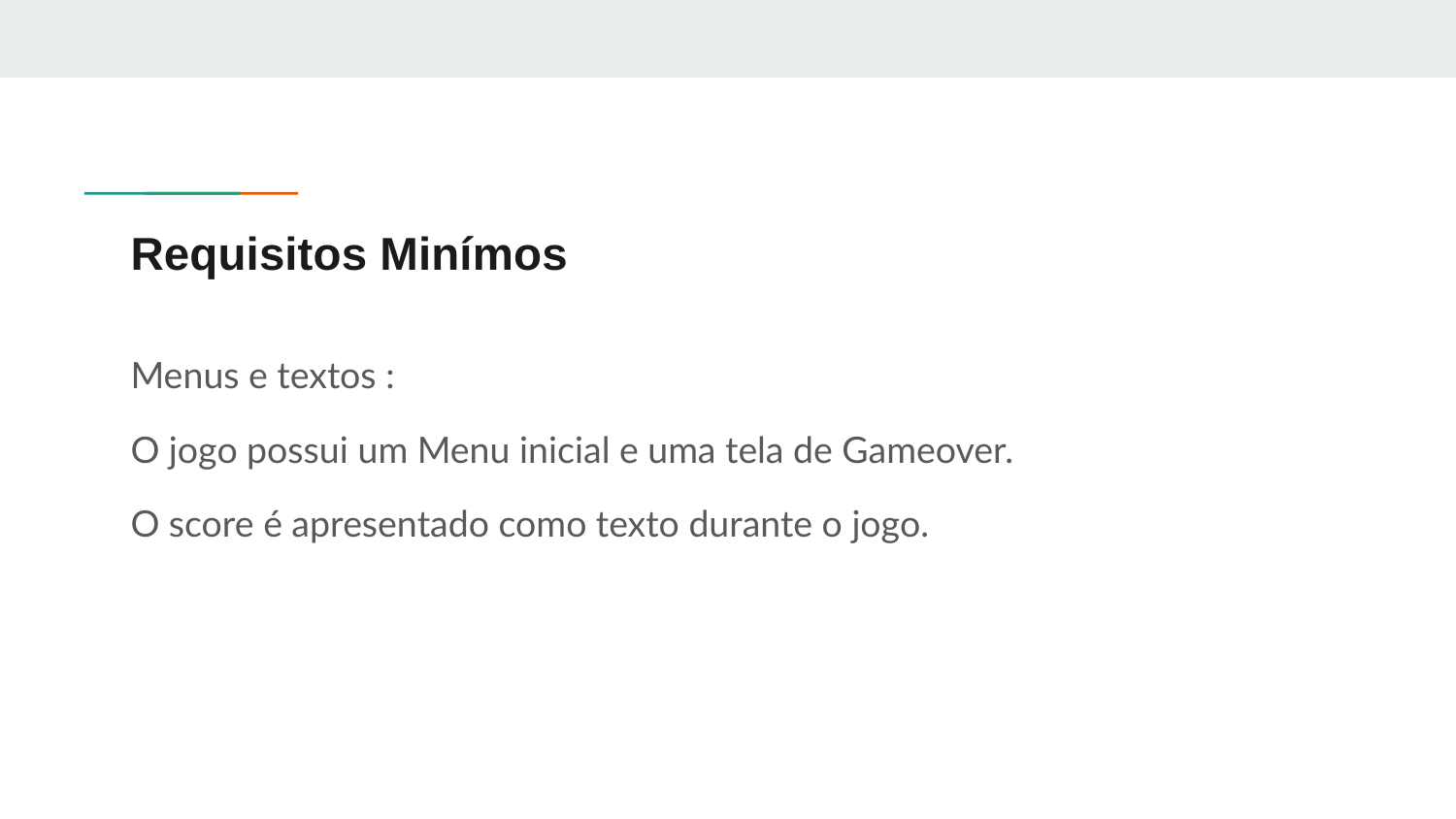

# Requisitos Minímos
Menus e textos :
O jogo possui um Menu inicial e uma tela de Gameover.
O score é apresentado como texto durante o jogo.